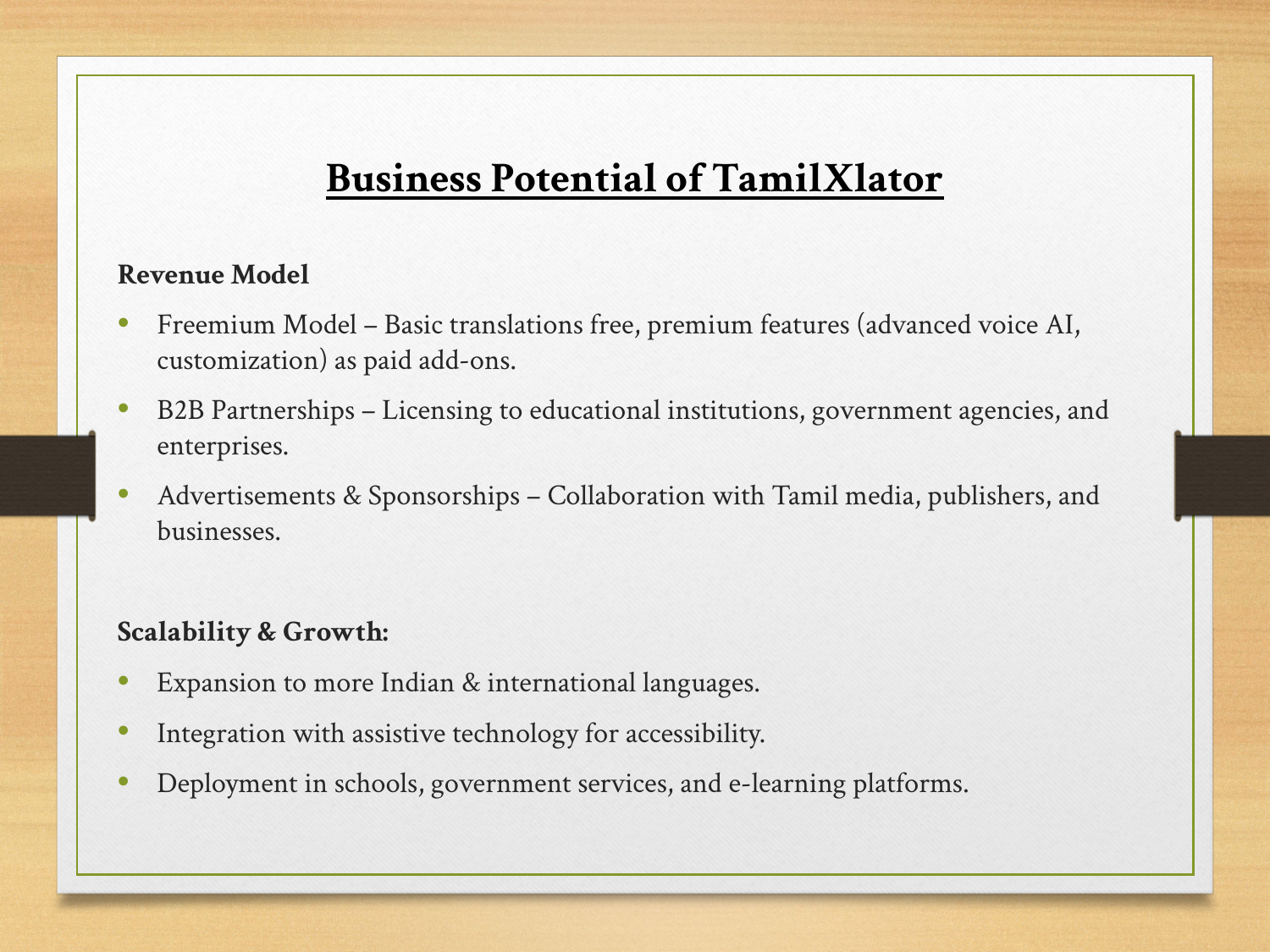

Business Potential of TamilXlator
Revenue Model
Freemium Model – Basic translations free, premium features (advanced voice AI, customization) as paid add-ons.
B2B Partnerships – Licensing to educational institutions, government agencies, and enterprises.
Advertisements & Sponsorships – Collaboration with Tamil media, publishers, and businesses.

Scalability & Growth:
Expansion to more Indian & international languages.
Integration with assistive technology for accessibility.
Deployment in schools, government services, and e-learning platforms.